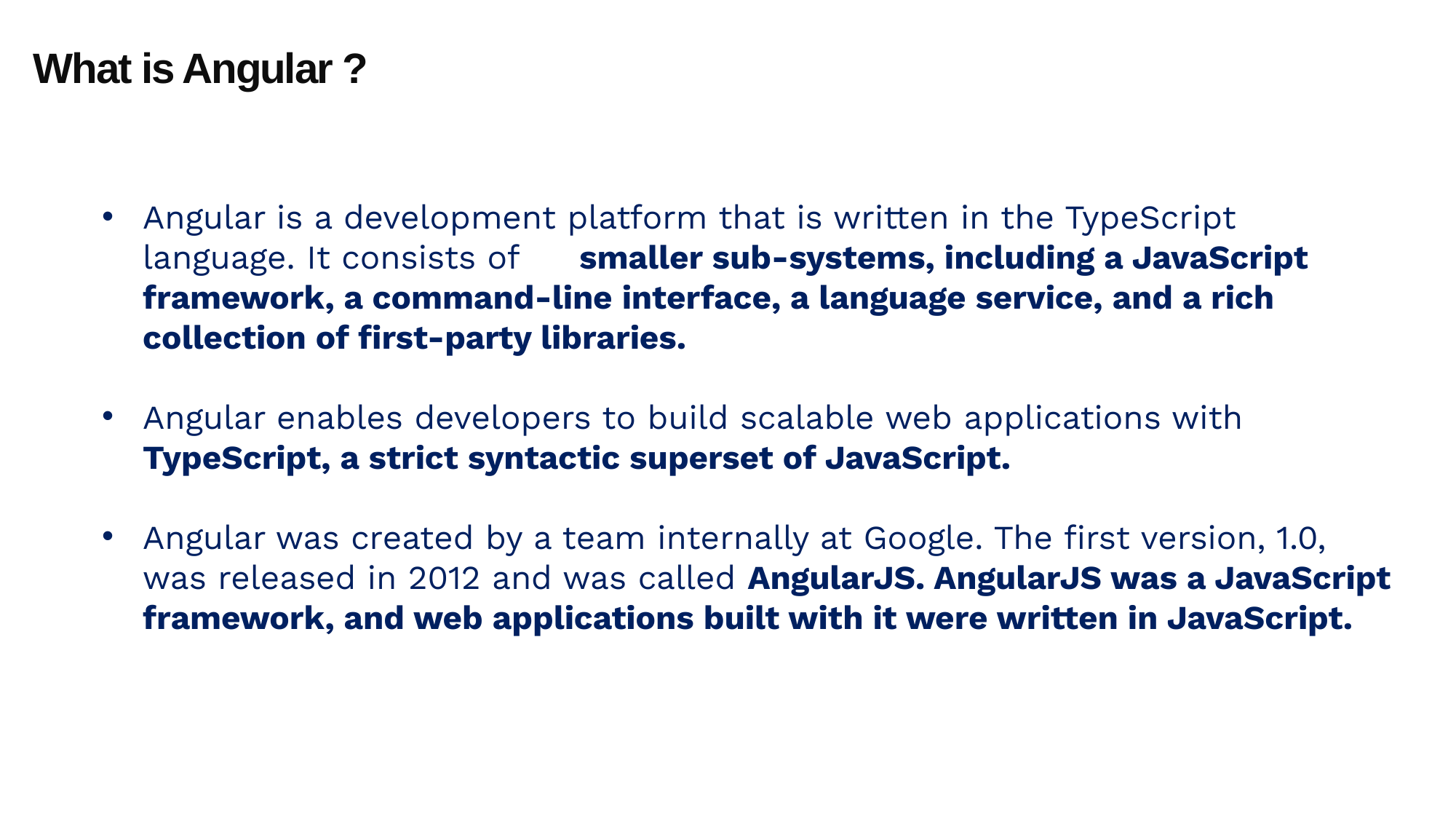

What is Angular ?
Angular is a development platform that is written in the TypeScript language. It consists of	smaller sub-systems, including a JavaScript framework, a command-line interface, a language service, and a rich collection of first-party libraries.

Angular enables developers to build scalable web applications with TypeScript, a strict syntactic superset of JavaScript.

Angular was created by a team internally at Google. The first version, 1.0, was released in 2012 and was called AngularJS. AngularJS was a JavaScript framework, and web applications built with it were written in JavaScript.